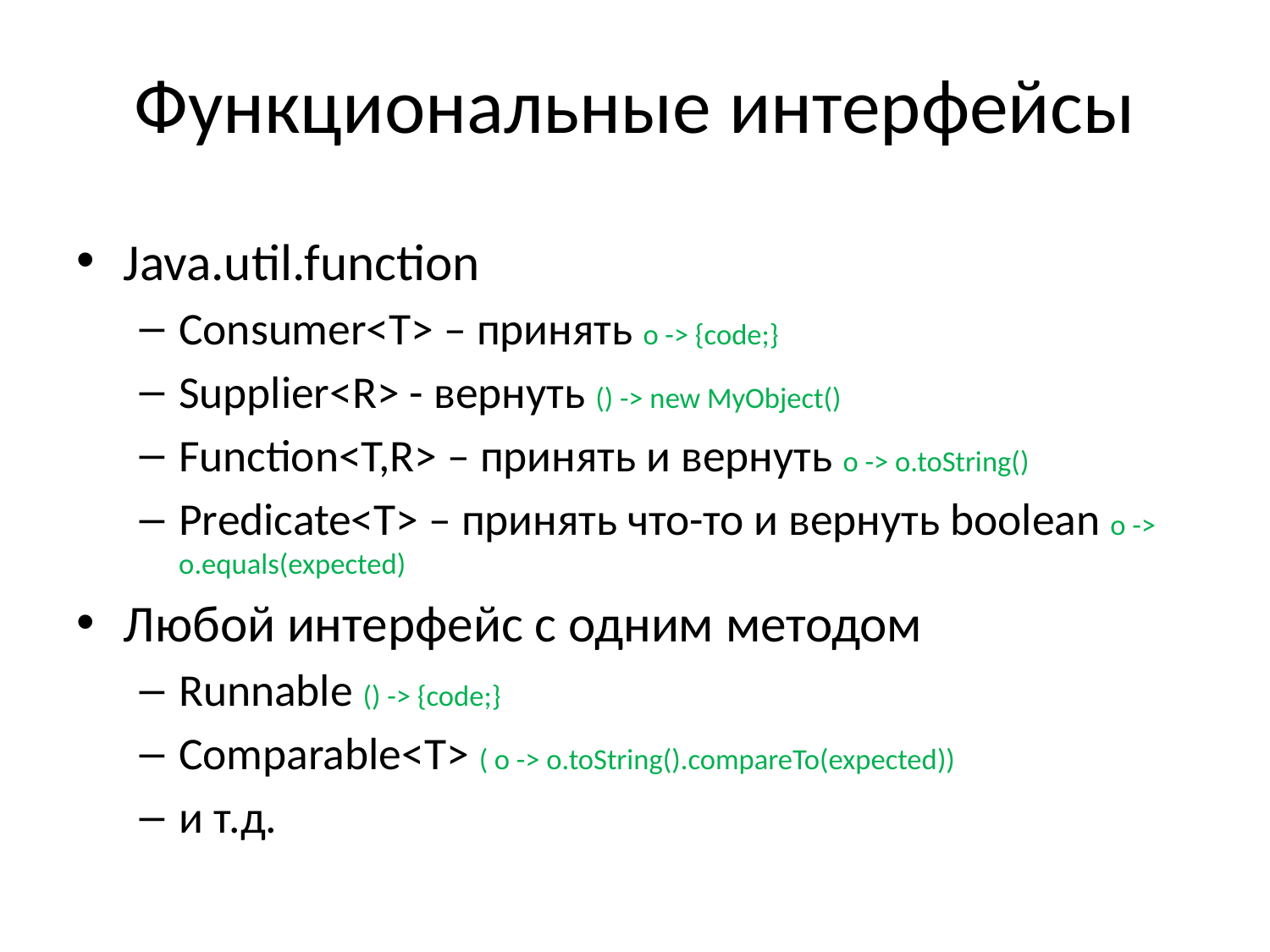

# Функциональные интерфейсы
Java.util.function
Consumer<T> – принять o -> {code;}
Supplier<R> - вернуть () -> new MyObject()
Function<T,R> – принять и вернуть o -> o.toString()
Predicate<T> – принять что-то и вернуть boolean o -> o.equals(expected)
Любой интерфейс с одним методом
Runnable () -> {code;}
Comparable<T> ( o -> o.toString().compareTo(expected))
и т.д.